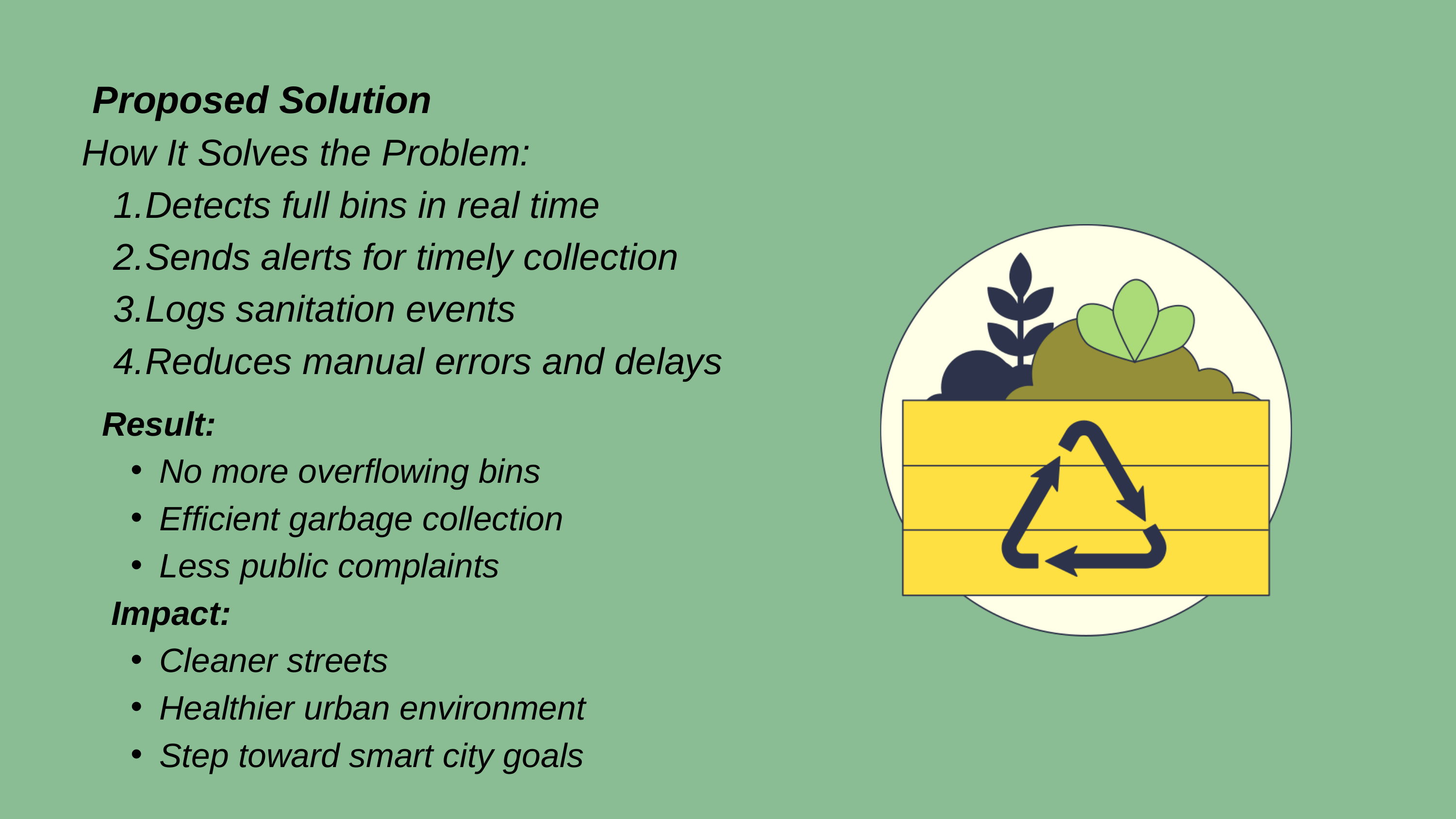

Proposed Solution
How It Solves the Problem:
Detects full bins in real time
Sends alerts for timely collection
Logs sanitation events
Reduces manual errors and delays

Result:
No more overflowing bins
Efficient garbage collection
Less public complaints
 Impact:
Cleaner streets
Healthier urban environment
Step toward smart city goals